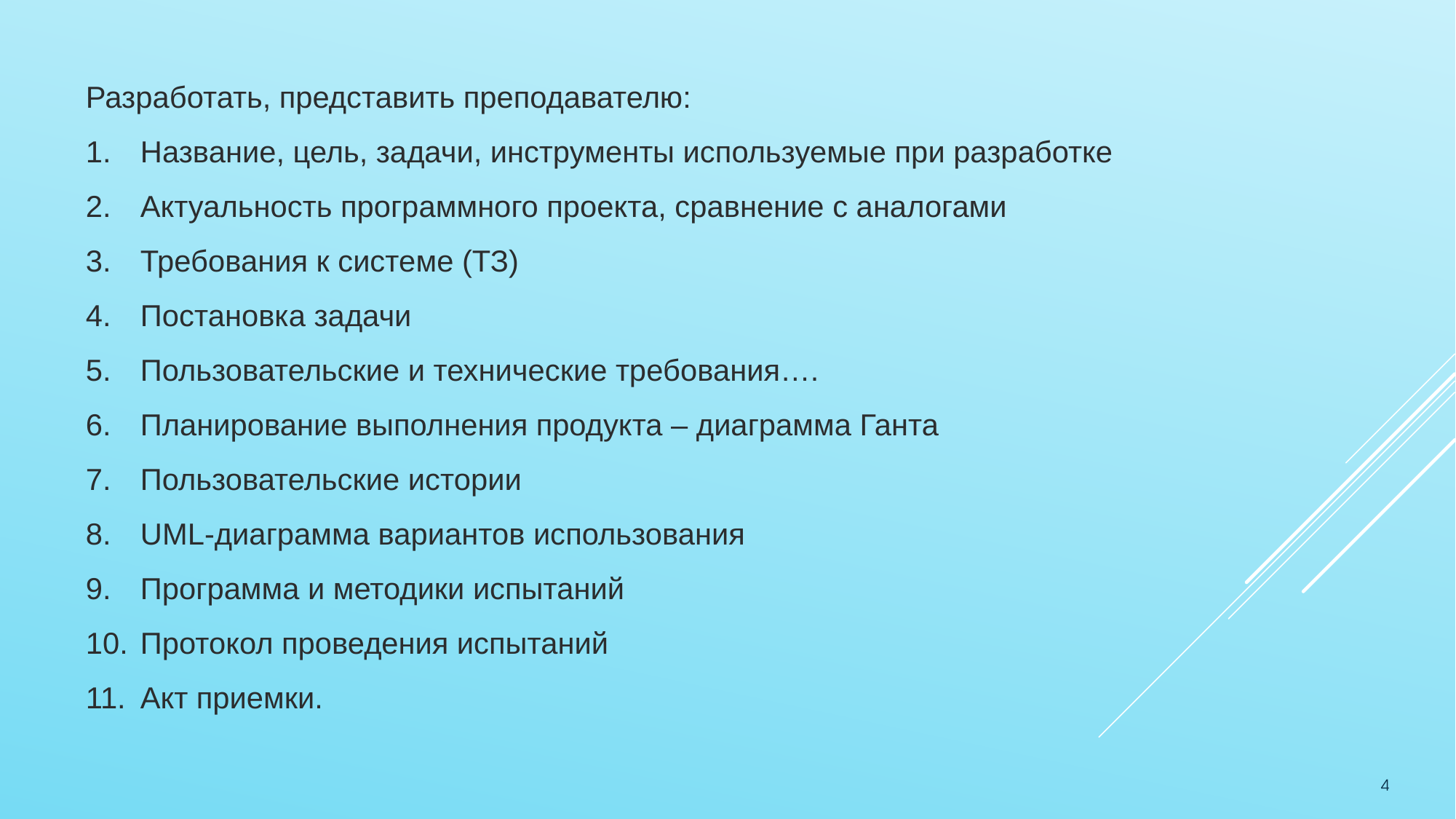

Разработать, представить преподавателю:
Название, цель, задачи, инструменты используемые при разработке
Актуальность программного проекта, сравнение с аналогами
Требования к системе (ТЗ)
Постановка задачи
Пользовательские и технические требования….
Планирование выполнения продукта – диаграмма Ганта
Пользовательские истории
UML-диаграмма вариантов использования
Программа и методики испытаний
Протокол проведения испытаний
Акт приемки.

4